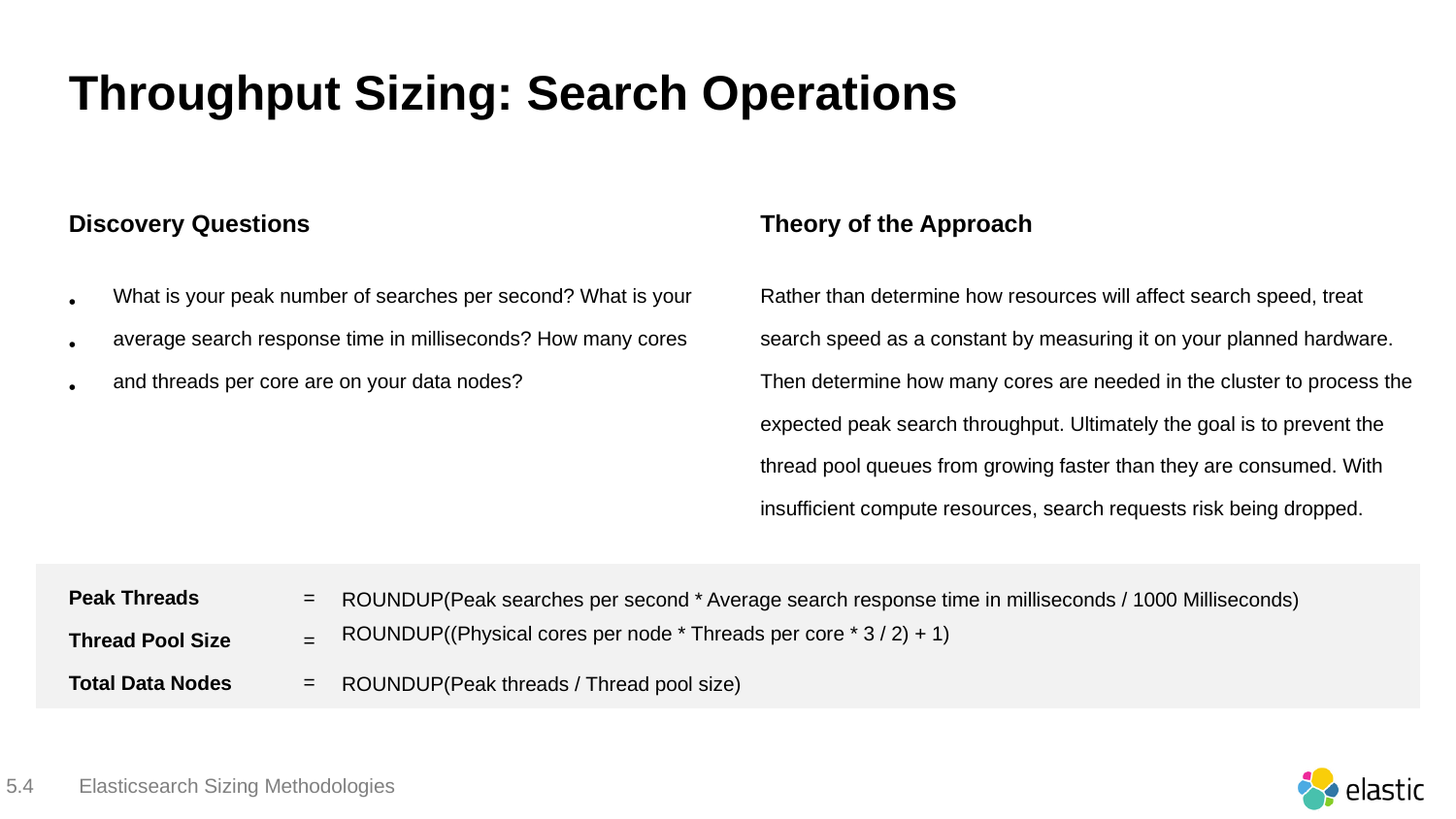

Throughput Sizing: Search Operations
Discovery Questions
Theory of the Approach
What is your peak number of searches per second? What is your average search response time in milliseconds? How many cores and threads per core are on your data nodes?
Rather than determine how resources will affect search speed, treat search speed as a constant by measuring it on your planned hardware. Then determine how many cores are needed in the cluster to process the expected peak search throughput. Ultimately the goal is to prevent the thread pool queues from growing faster than they are consumed. With insufficient compute resources, search requests risk being dropped.
• • •
ROUNDUP(Peak searches per second * Average search response time in milliseconds / 1000 Milliseconds)
ROUNDUP((Physical cores per node * Threads per core * 3 / 2) + 1)
ROUNDUP(Peak threads / Thread pool size)

= = =
Peak Threads Thread Pool Size Total Data Nodes

5.4
Elasticsearch Sizing Methodologies